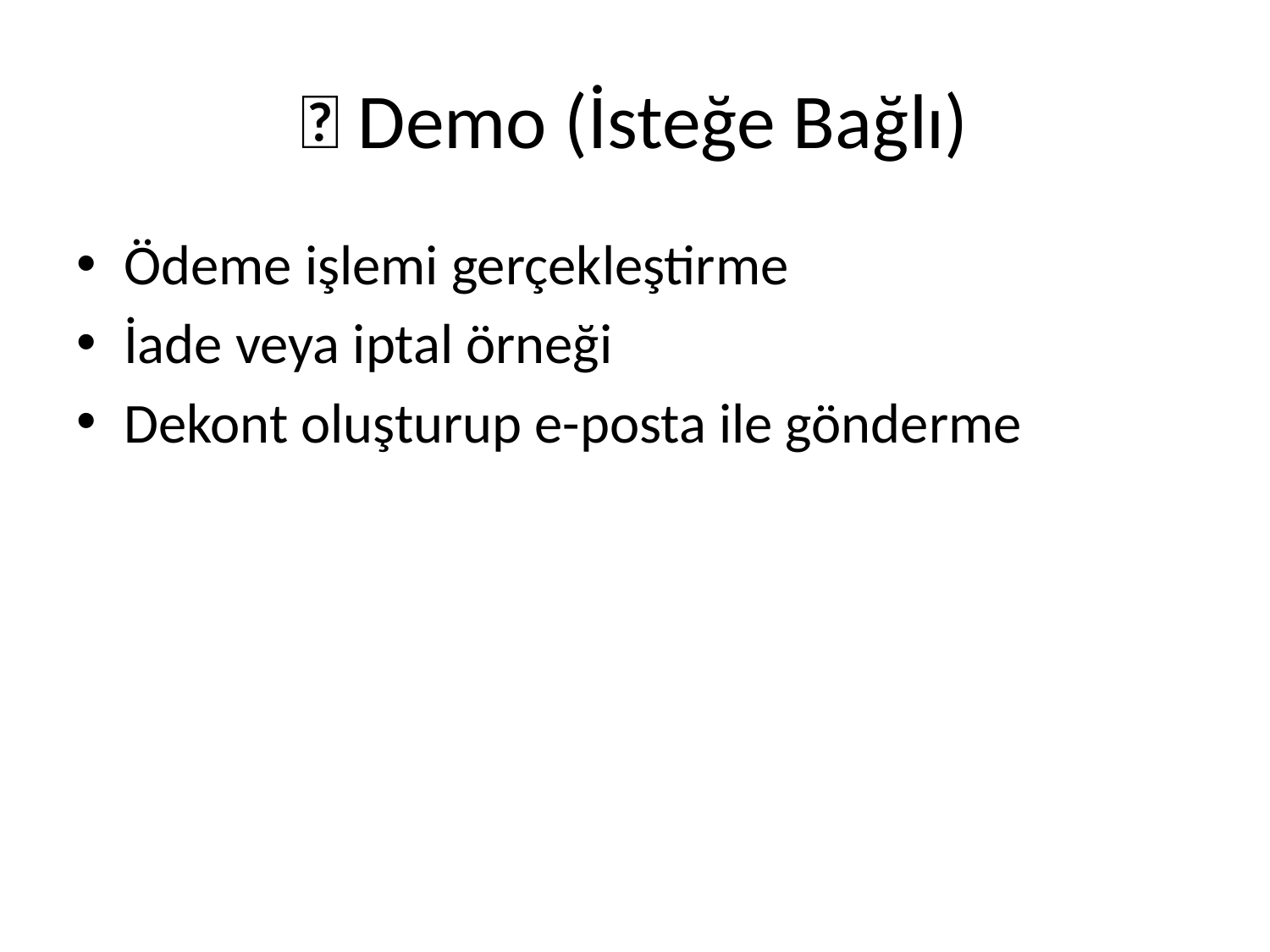

# 🧪 Demo (İsteğe Bağlı)
Ödeme işlemi gerçekleştirme
İade veya iptal örneği
Dekont oluşturup e-posta ile gönderme